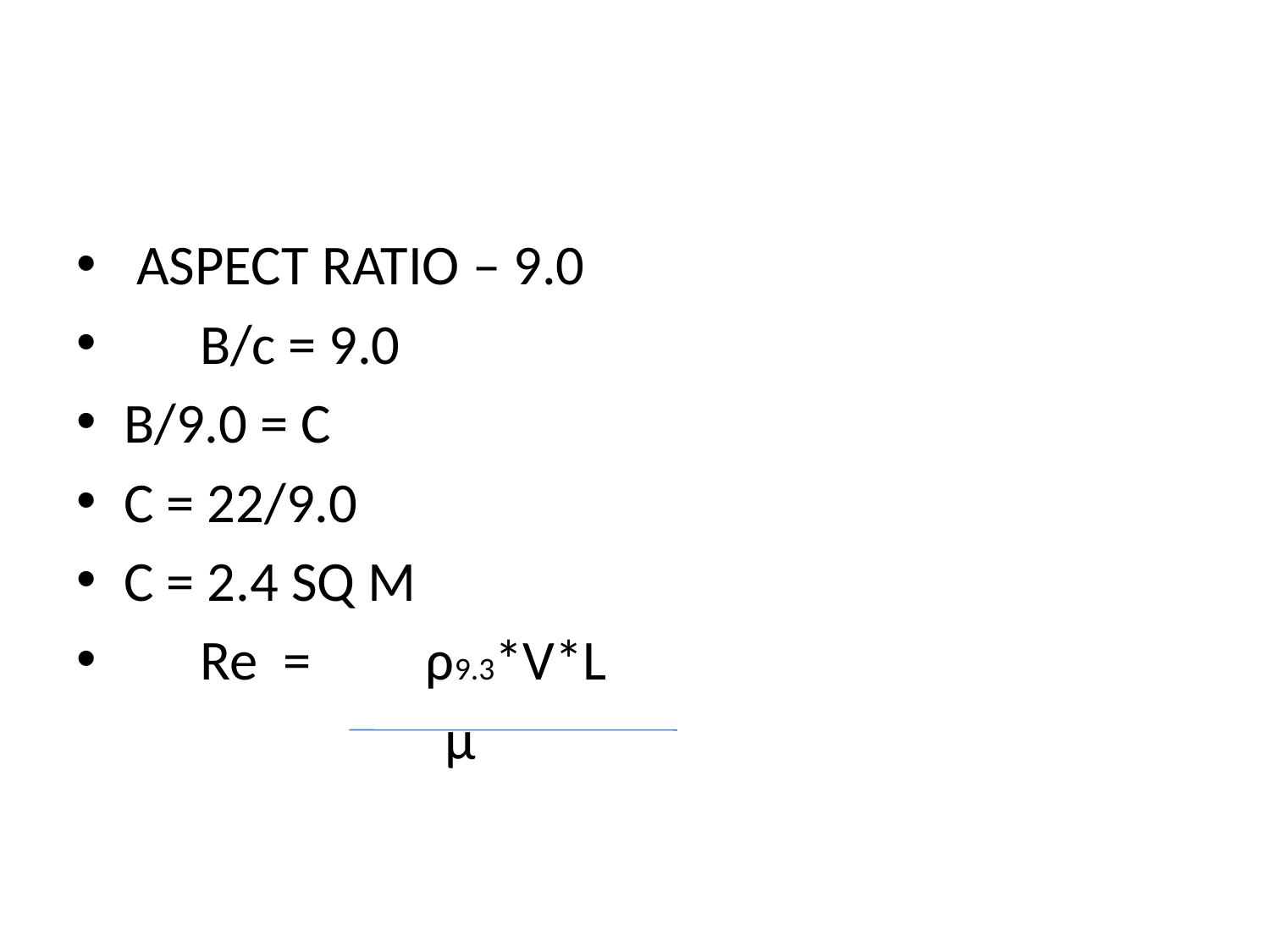

#
 ASPECT RATIO – 9.0
      B/c = 9.0
B/9.0 = C
C = 22/9.0
C = 2.4 SQ M
      Re  =         ρ9.3*V*L
                             µ